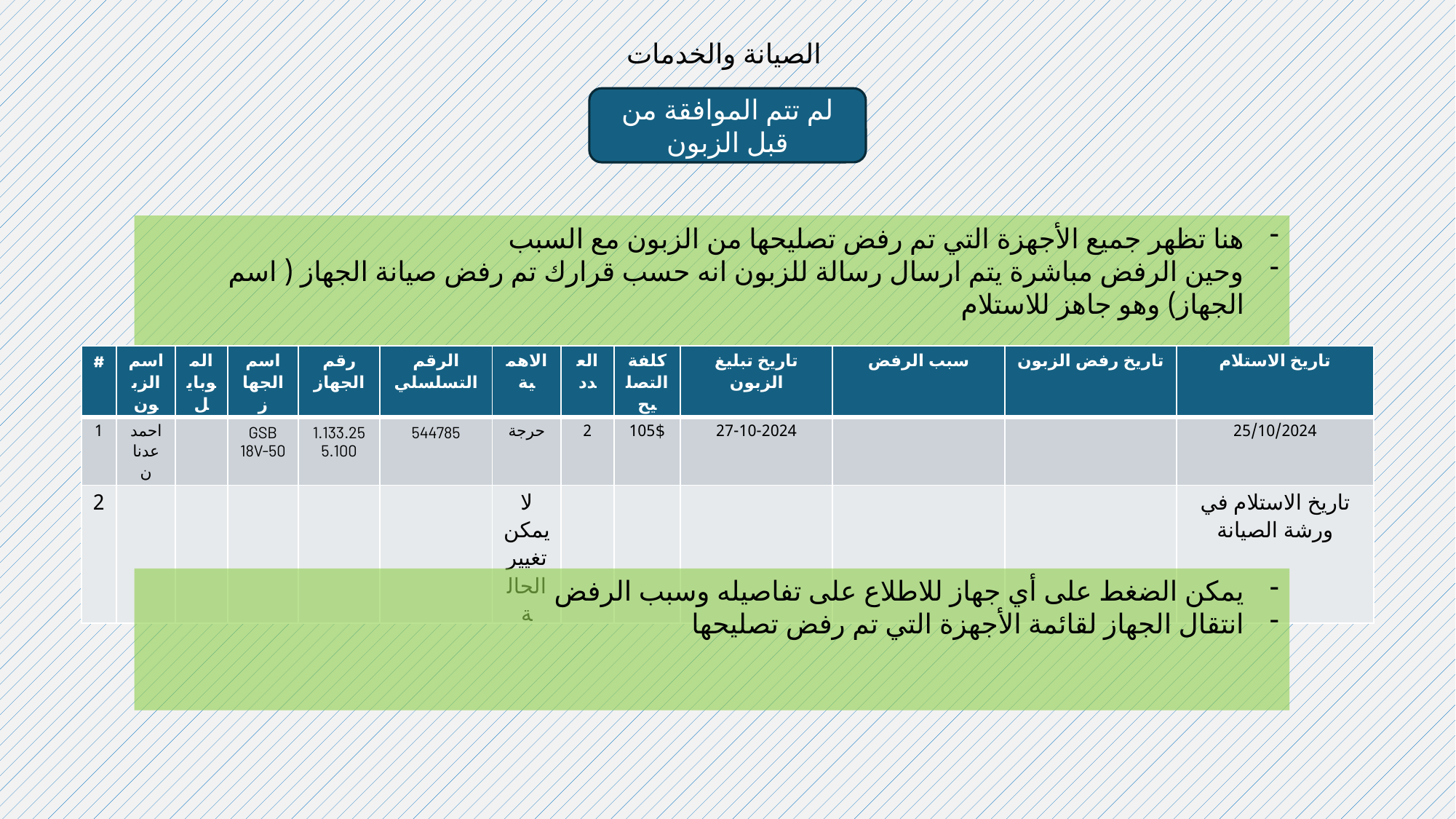

الصيانة والخدمات
لم تتم الموافقة من قبل الزبون
هنا تظهر جميع الأجهزة التي تم رفض تصليحها من الزبون مع السبب
وحين الرفض مباشرة يتم ارسال رسالة للزبون انه حسب قرارك تم رفض صيانة الجهاز ( اسم الجهاز) وهو جاهز للاستلام

| # | اسم الزبون | الموبايل | اسم الجهاز | رقم الجهاز | الرقم التسلسلي | الاهمية | العدد | كلفة التصليح | تاريخ تبليغ الزبون | سبب الرفض | تاريخ رفض الزبون | تاريخ الاستلام |
| --- | --- | --- | --- | --- | --- | --- | --- | --- | --- | --- | --- | --- |
| 1 | احمد عدنان |  | GSB 18V-50 | 1.133.255.100 | 544785 | حرجة | 2 | 105$ | 27-10-2024 |  |  | 25/10/2024 |
| 2 |  |  |  |  |  | لا يمكن تغيير الحالة |  |  |  |  |  | تاريخ الاستلام في ورشة الصيانة |
يمكن الضغط على أي جهاز للاطلاع على تفاصيله وسبب الرفض
انتقال الجهاز لقائمة الأجهزة التي تم رفض تصليحها